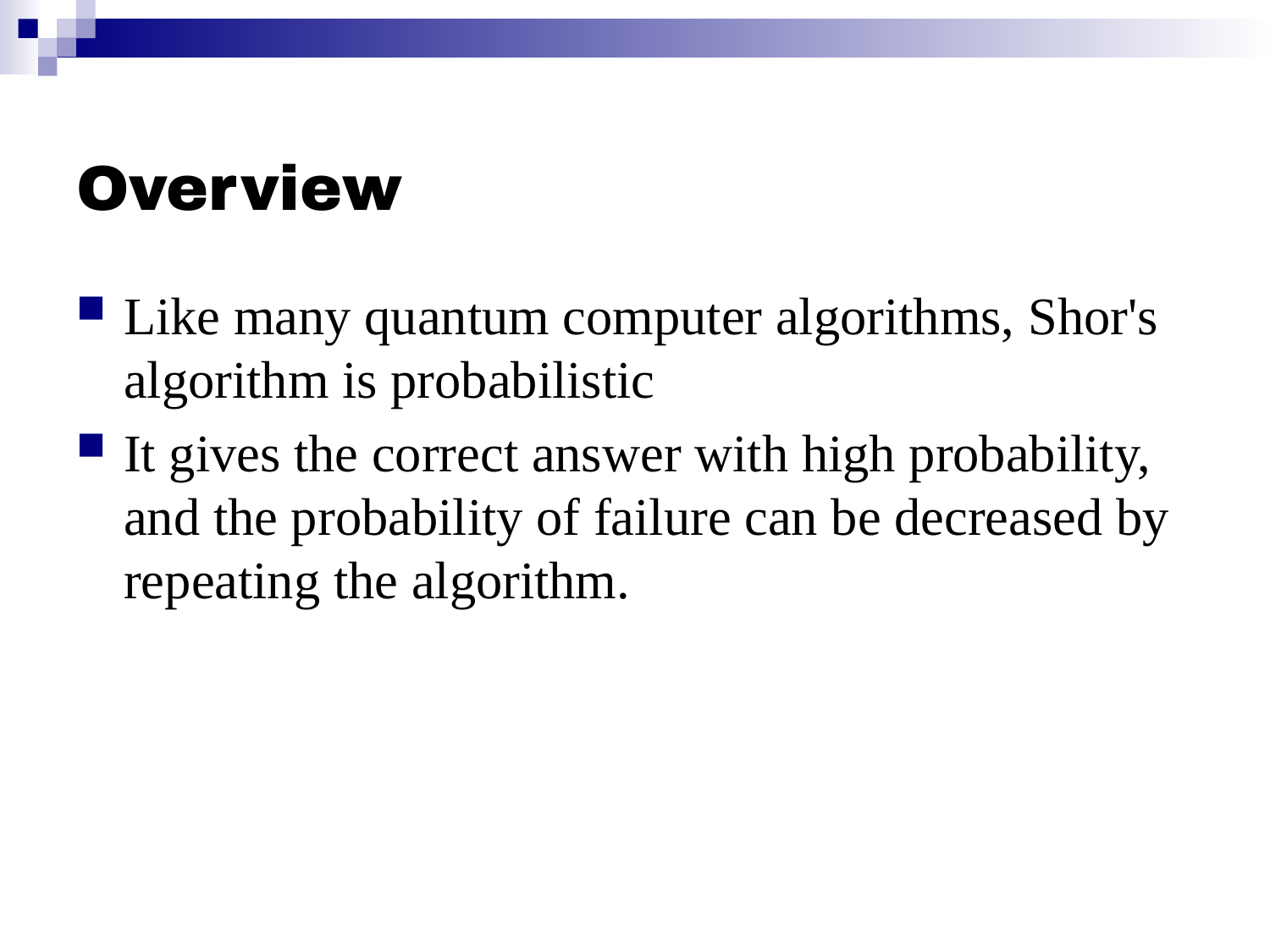

# Overview
Like many quantum computer algorithms, Shor's algorithm is probabilistic
It gives the correct answer with high probability, and the probability of failure can be decreased by repeating the algorithm.